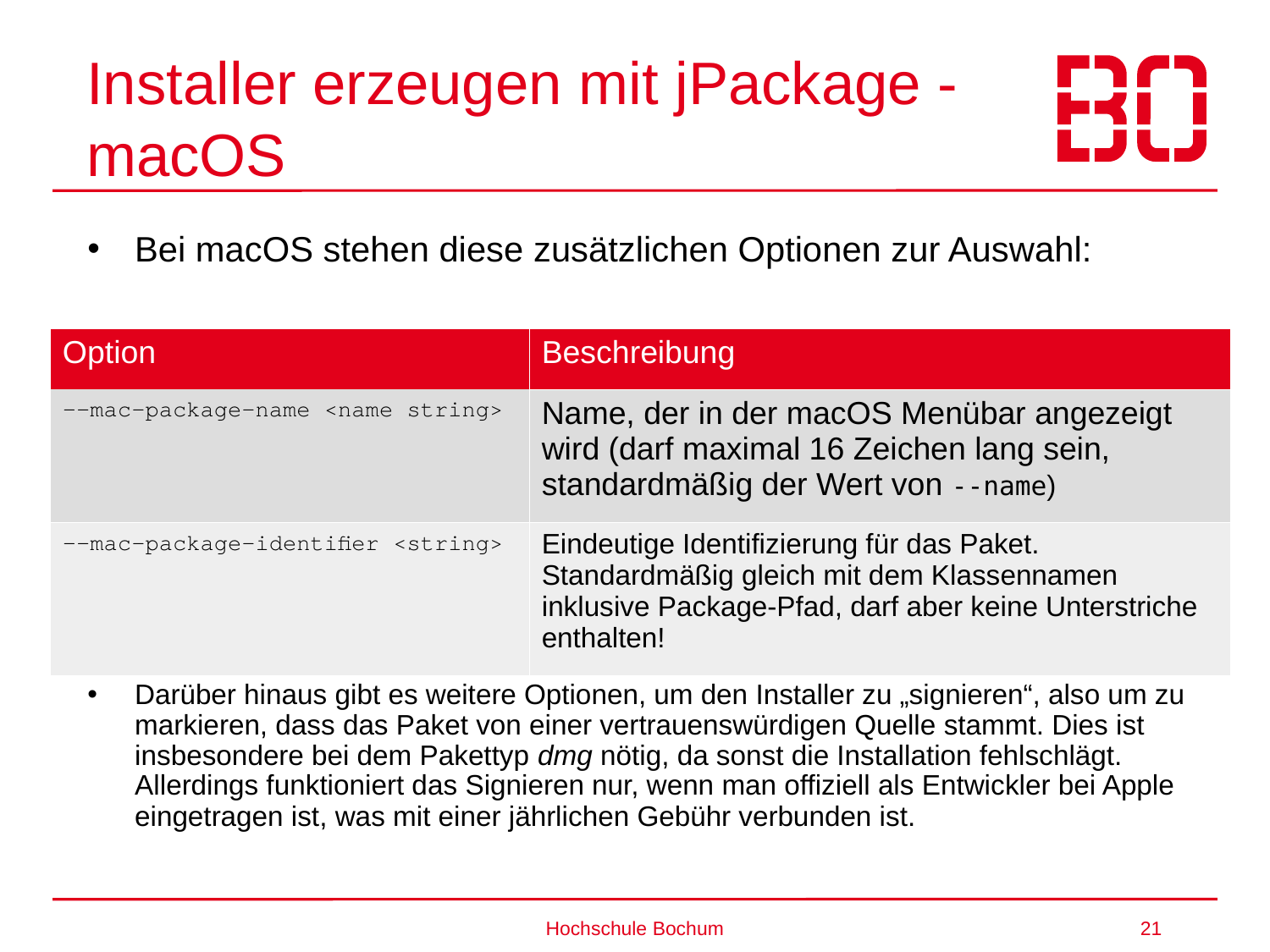

# Installer erzeugen mit jPackage - macOS

Bei macOS stehen diese zusätzlichen Optionen zur Auswahl:

Darüber hinaus gibt es weitere Optionen, um den Installer zu „signieren“, also um zu markieren, dass das Paket von einer vertrauenswürdigen Quelle stammt. Dies ist insbesondere bei dem Pakettyp dmg nötig, da sonst die Installation fehlschlägt. Allerdings funktioniert das Signieren nur, wenn man offiziell als Entwickler bei Apple eingetragen ist, was mit einer jährlichen Gebühr verbunden ist.

| Option | Beschreibung |
| --- | --- |
| --mac-package-name <name string> | Name, der in der macOS Menübar angezeigt wird (darf maximal 16 Zeichen lang sein, standardmäßig der Wert von --name) |
| --mac-package-identifier <string> | Eindeutige Identifizierung für das Paket. Standardmäßig gleich mit dem Klassennamen inklusive Package-Pfad, darf aber keine Unterstriche enthalten! |
Hochschule Bochum

21